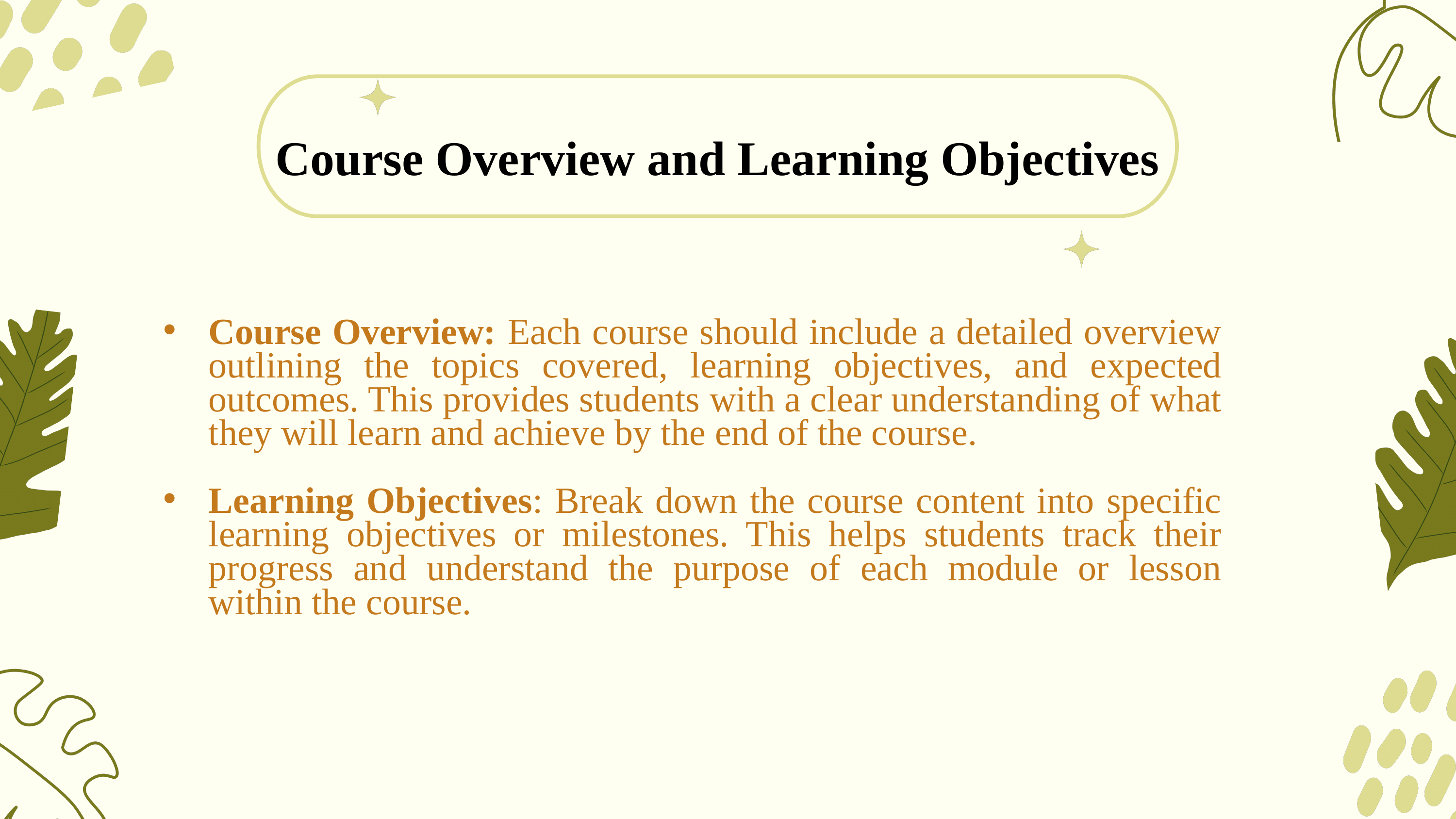

Course Overview and Learning Objectives

Course Overview: Each course should include a detailed overview outlining the topics covered, learning objectives, and expected outcomes. This provides students with a clear understanding of what they will learn and achieve by the end of the course.

Learning Objectives: Break down the course content into specific learning objectives or milestones. This helps students track their progress and understand the purpose of each module or lesson within the course.